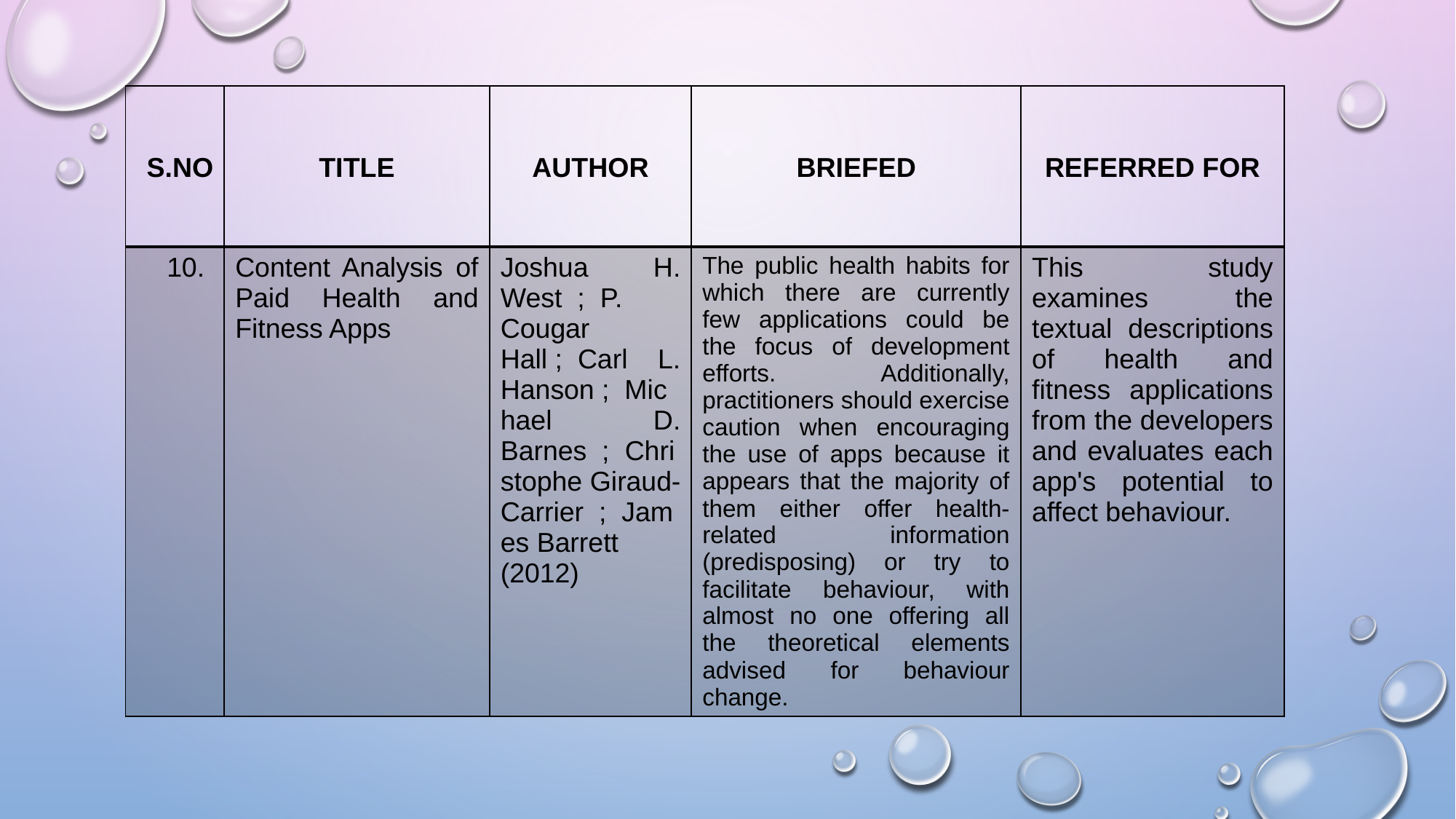

| S.NO | TITLE | AUTHOR | BRIEFED | REFERRED FOR |
| --- | --- | --- | --- | --- |
| 10. | Content Analysis of Paid Health and Fitness Apps | Joshua H. West  ;  P. Cougar Hall ;  Carl L. Hanson ;  Michael D. Barnes  ;  Christophe Giraud-Carrier  ;  James Barrett  (2012) | The public health habits for which there are currently few applications could be the focus of development efforts. Additionally, practitioners should exercise caution when encouraging the use of apps because it appears that the majority of them either offer health-related information (predisposing) or try to facilitate behaviour, with almost no one offering all the theoretical elements advised for behaviour change. | This study examines the textual descriptions of health and fitness applications from the developers and evaluates each app's potential to affect behaviour. |